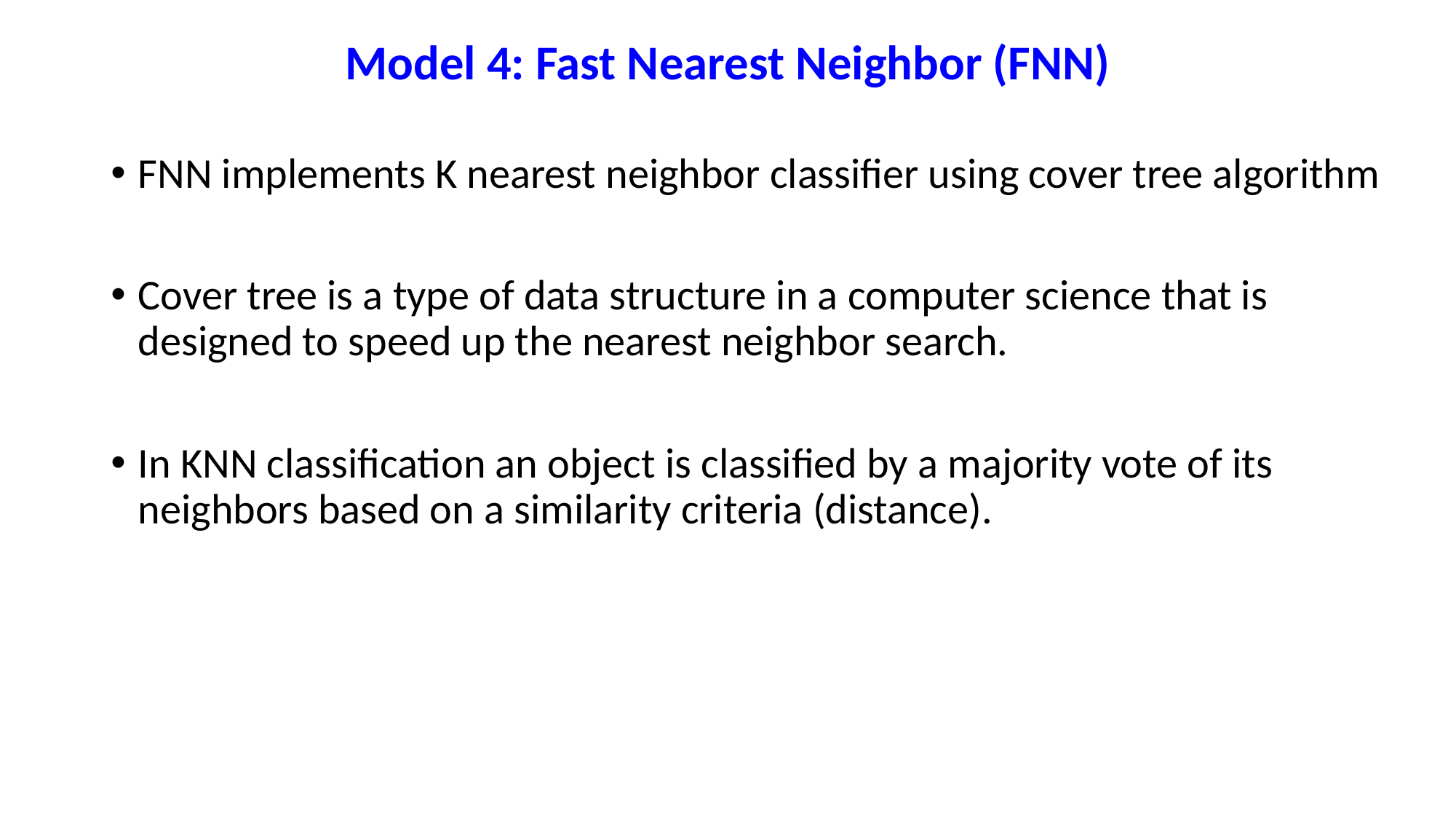

# Model 4: Fast Nearest Neighbor (FNN)
FNN implements K nearest neighbor classifier using cover tree algorithm

Cover tree is a type of data structure in a computer science that is designed to speed up the nearest neighbor search.

In KNN classification an object is classified by a majority vote of its neighbors based on a similarity criteria (distance).